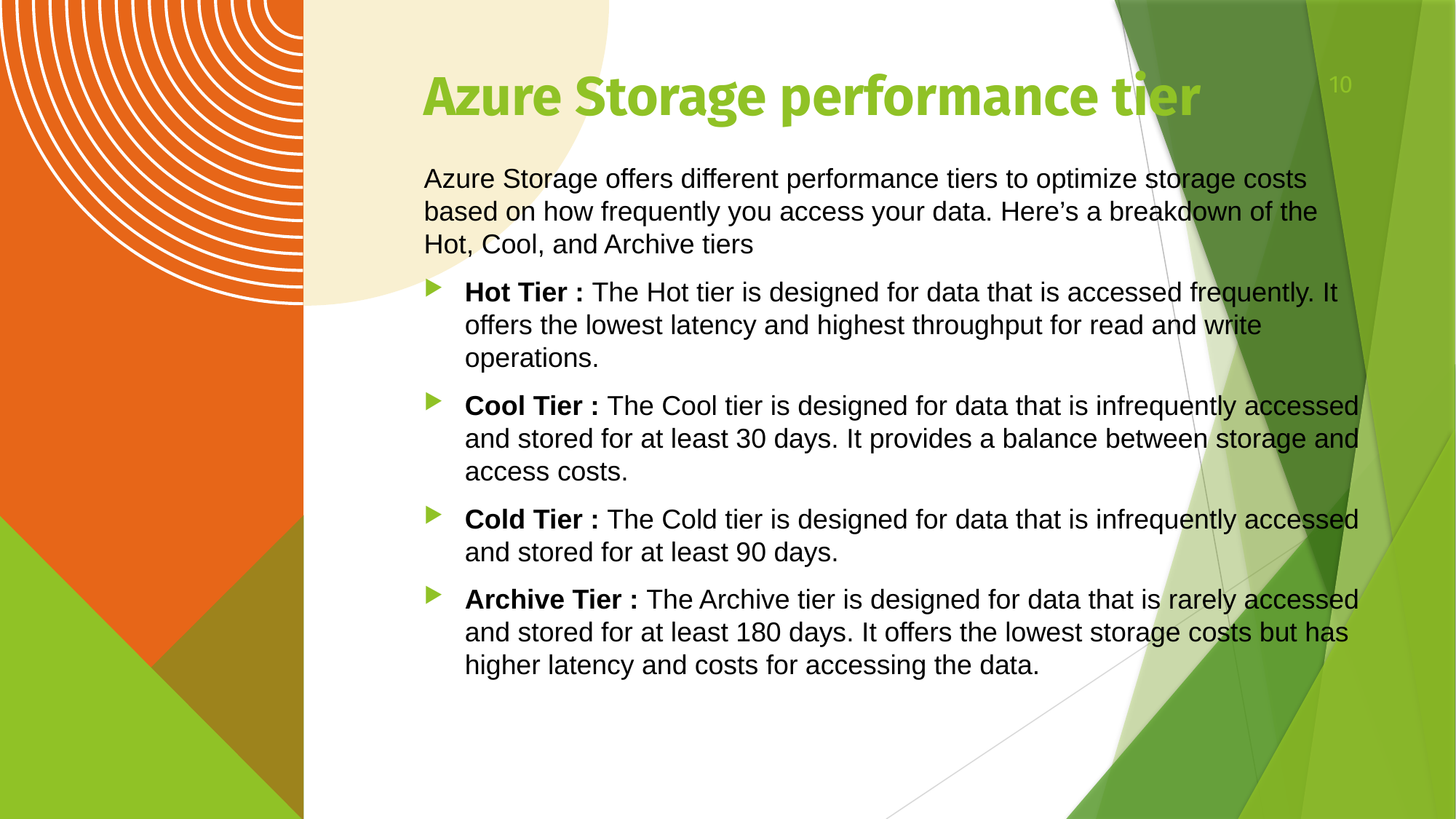

# Azure Storage performance tier
10
Azure Storage offers different performance tiers to optimize storage costs based on how frequently you access your data. Here’s a breakdown of the Hot, Cool, and Archive tiers
Hot Tier : The Hot tier is designed for data that is accessed frequently. It offers the lowest latency and highest throughput for read and write operations.
Cool Tier : The Cool tier is designed for data that is infrequently accessed and stored for at least 30 days. It provides a balance between storage and access costs.
Cold Tier : The Cold tier is designed for data that is infrequently accessed and stored for at least 90 days.
Archive Tier : The Archive tier is designed for data that is rarely accessed and stored for at least 180 days. It offers the lowest storage costs but has higher latency and costs for accessing the data.